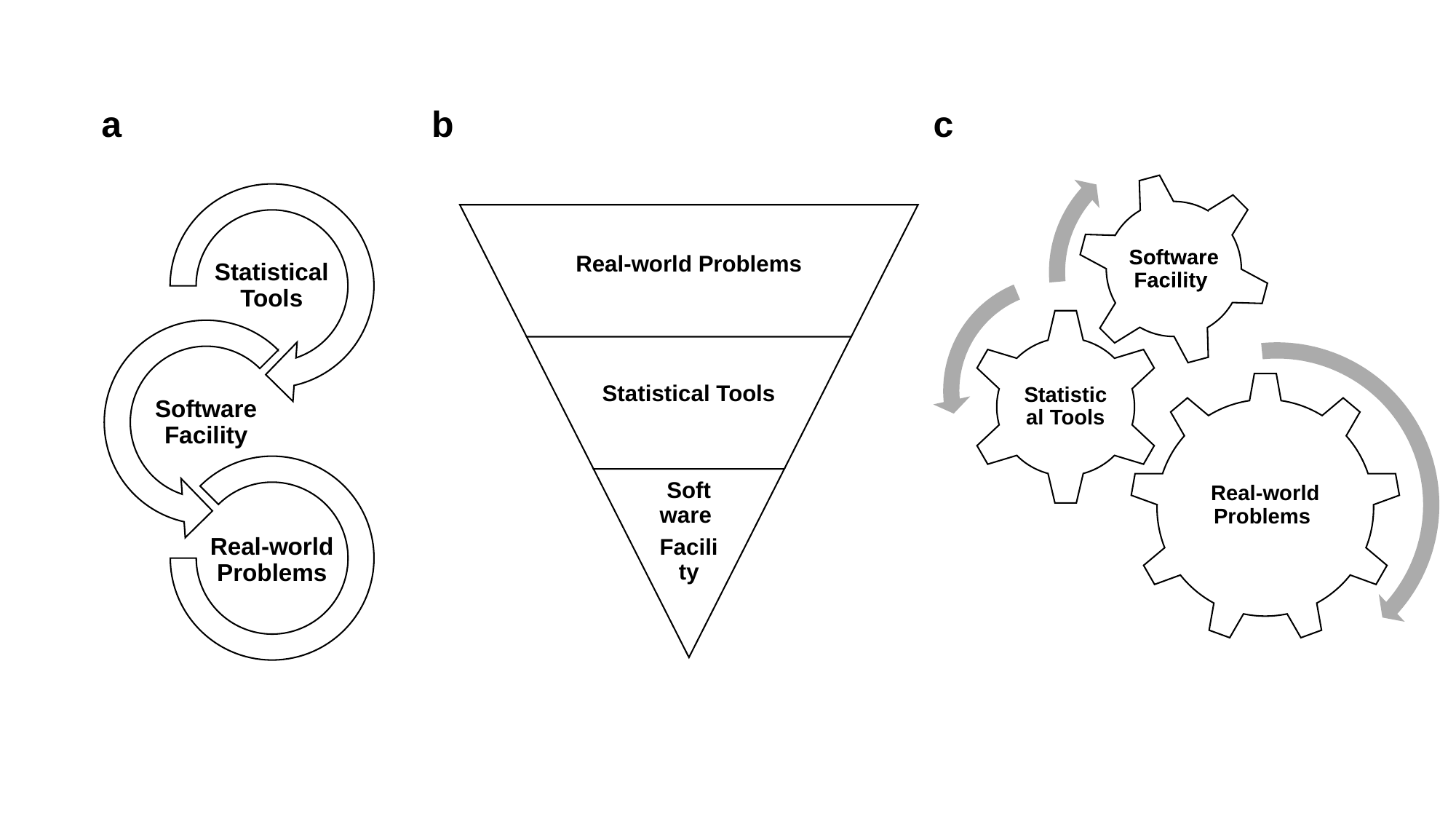

c
a
b
Real-world Problems
Statistical Tools
Software Facility
Real-world Problems
Statistical Tools
Software
Facility
Statistical Tools
Software Facility
Real-world Problems